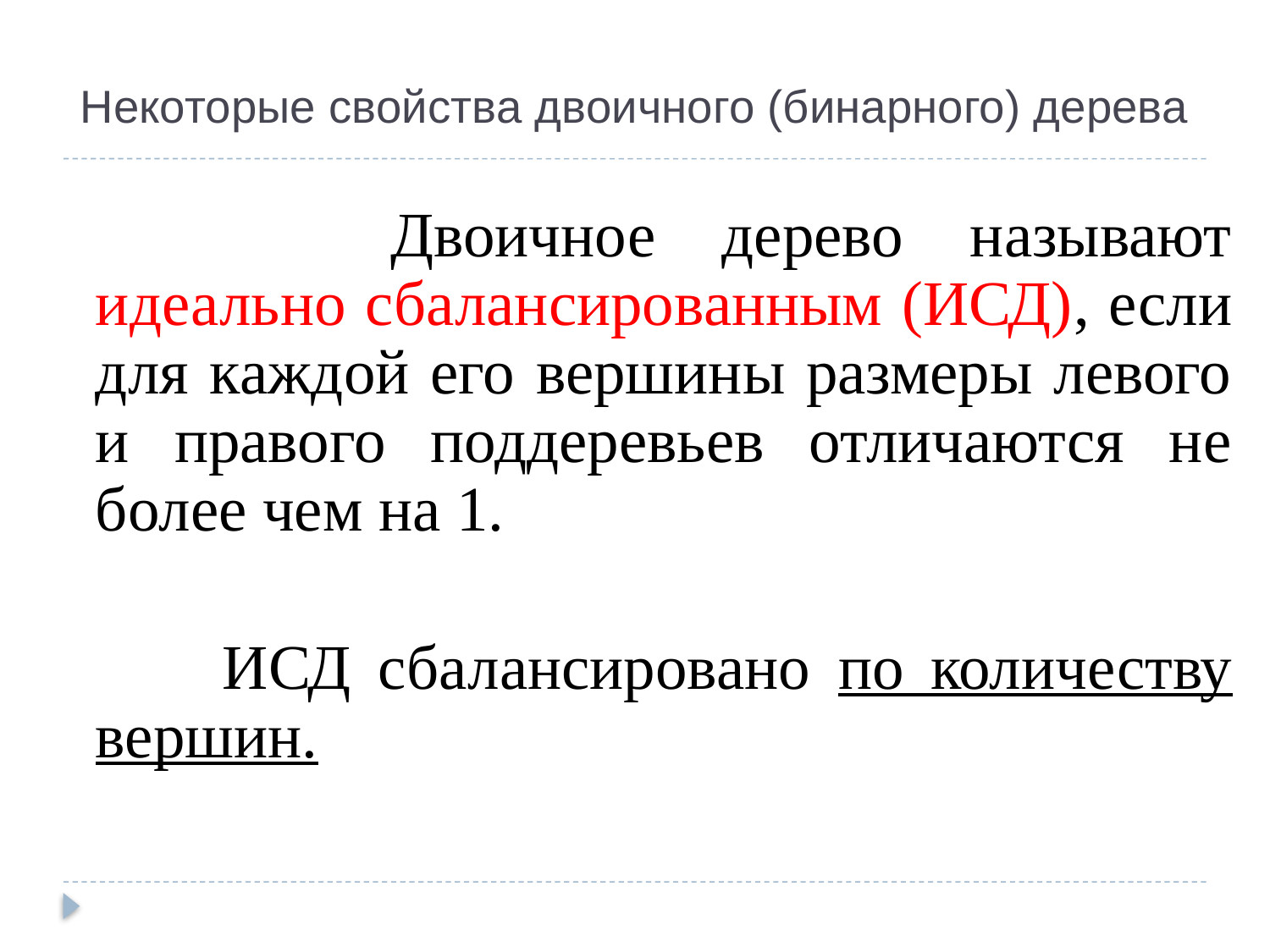

# Некоторые свойства двоичного (бинарного) дерева
  		 Двоичное дерево называют идеально сбалансированным (ИСД), если для каждой его вершины размеры левого и правого поддеревьев отличаются не более чем на 1.

		ИСД сбалансировано по количеству вершин.